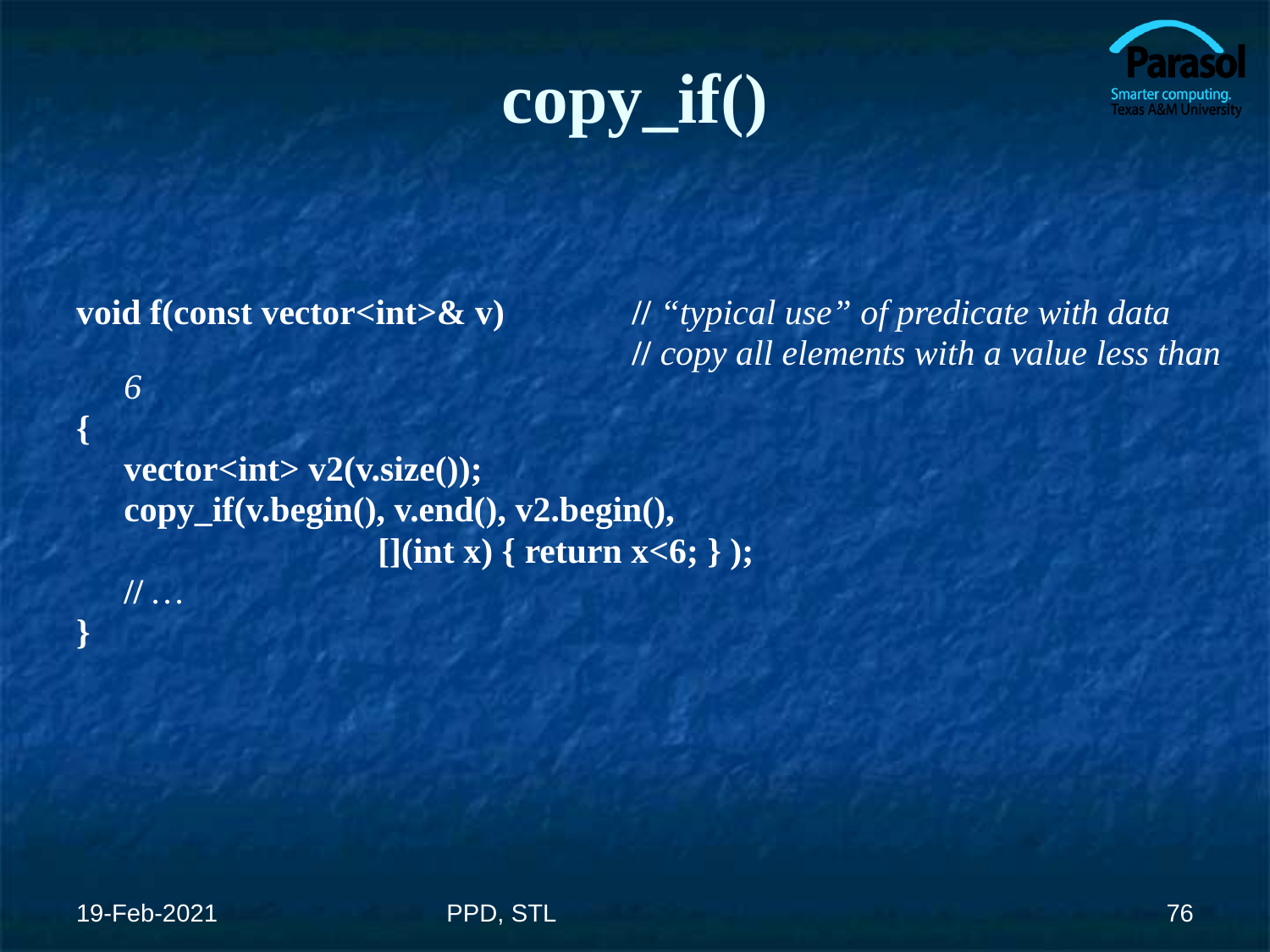

# copy_if()

void f(const vector<int>& v)	// “typical use” of predicate with data
				     	// copy all elements with a value less than 6
{
	vector<int> v2(v.size());
	copy_if(v.begin(), v.end(), v2.begin(),
			[](int x) { return x<6; } );
	// …
}
19-Feb-2021
PPD, STL
76